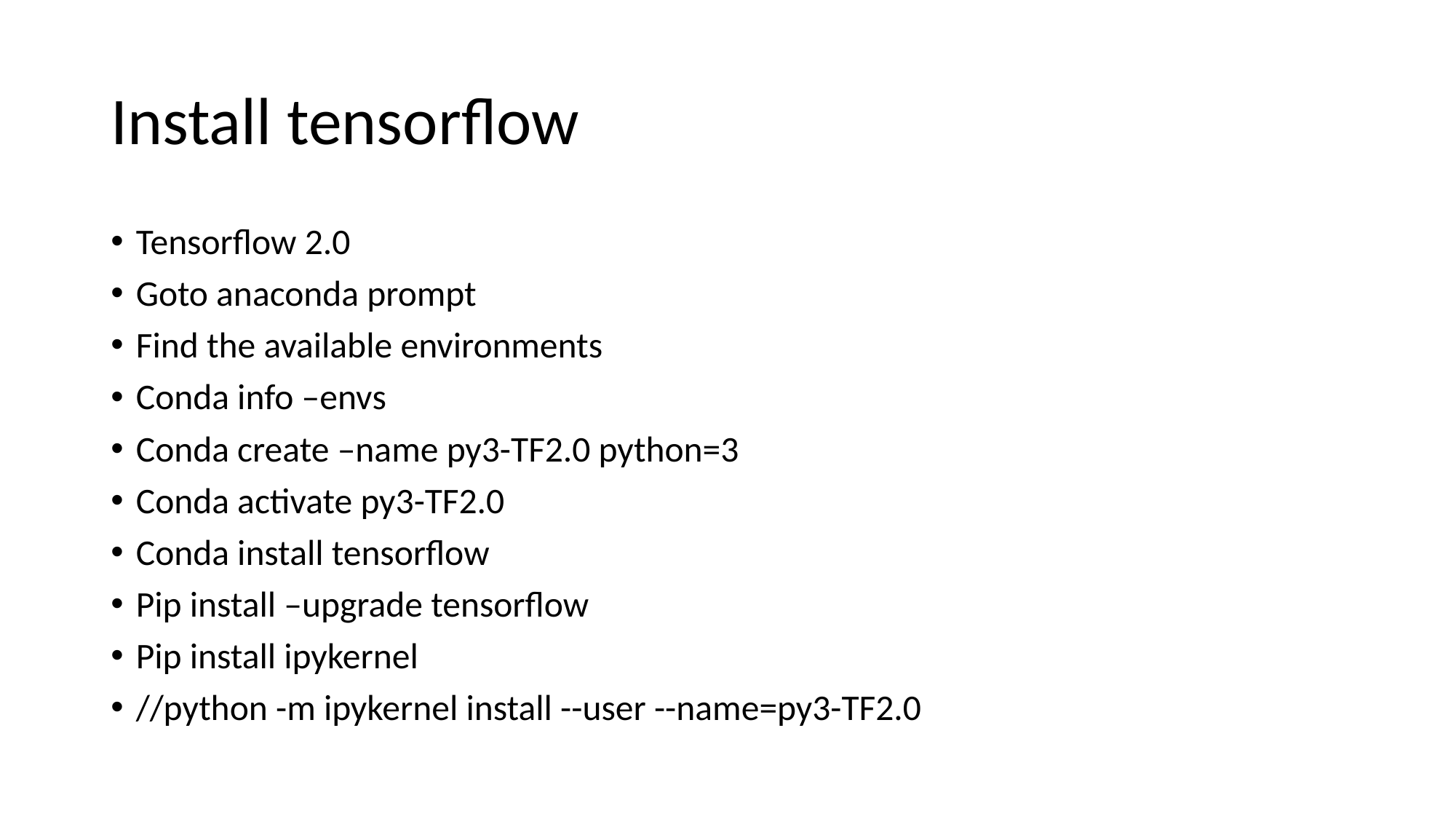

# Install tensorflow
Tensorflow 2.0
Goto anaconda prompt
Find the available environments
Conda info –envs
Conda create –name py3-TF2.0 python=3
Conda activate py3-TF2.0
Conda install tensorflow
Pip install –upgrade tensorflow
Pip install ipykernel
//python -m ipykernel install --user --name=py3-TF2.0